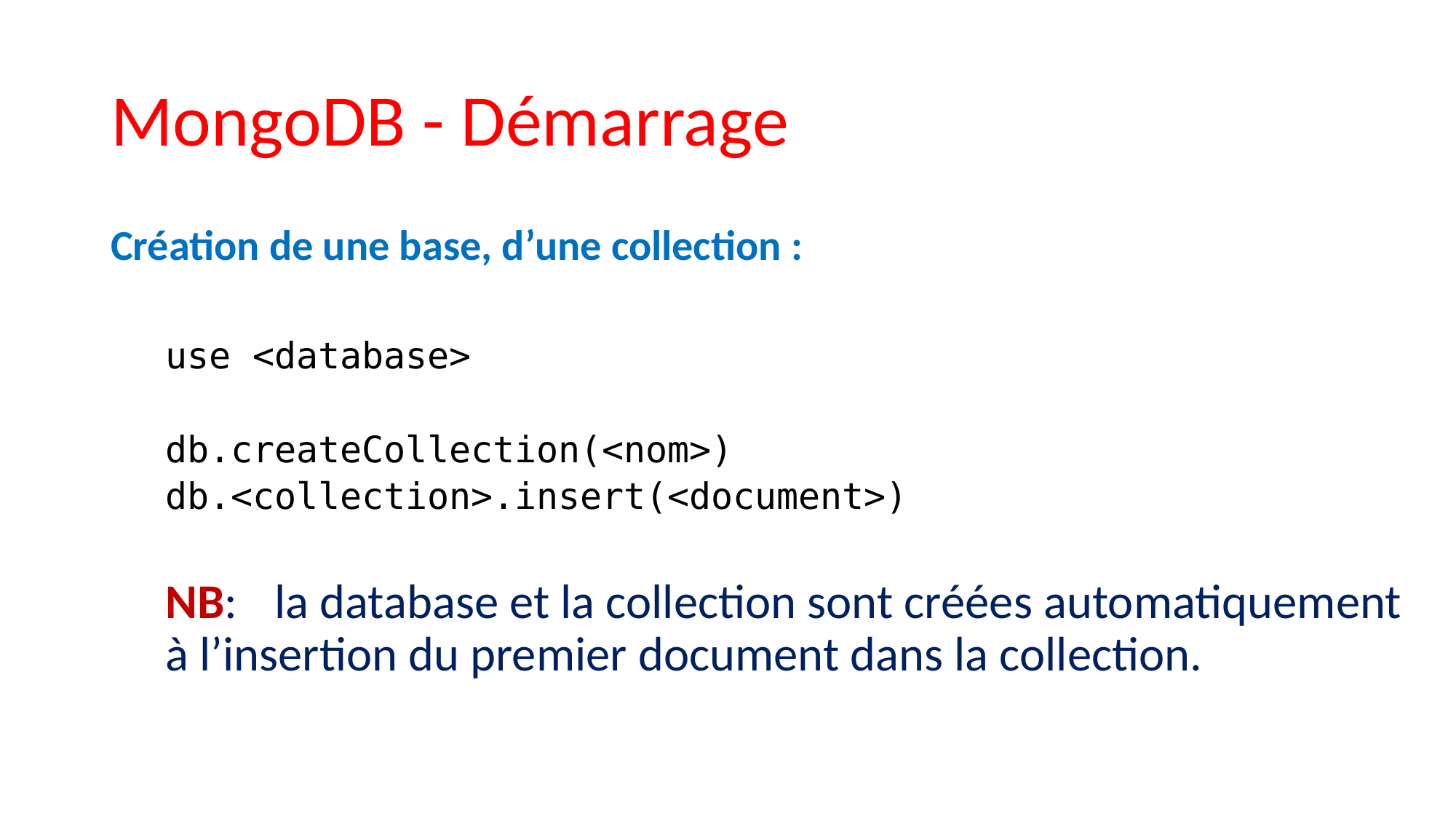

MongoDB - Démarrage
Création de une base, d’une collection :

use <database>

db.createCollection(<nom>)
db.<collection>.insert(<document>)

NB: 	la database et la collection sont créées automatiquement à l’insertion du premier document dans la collection.